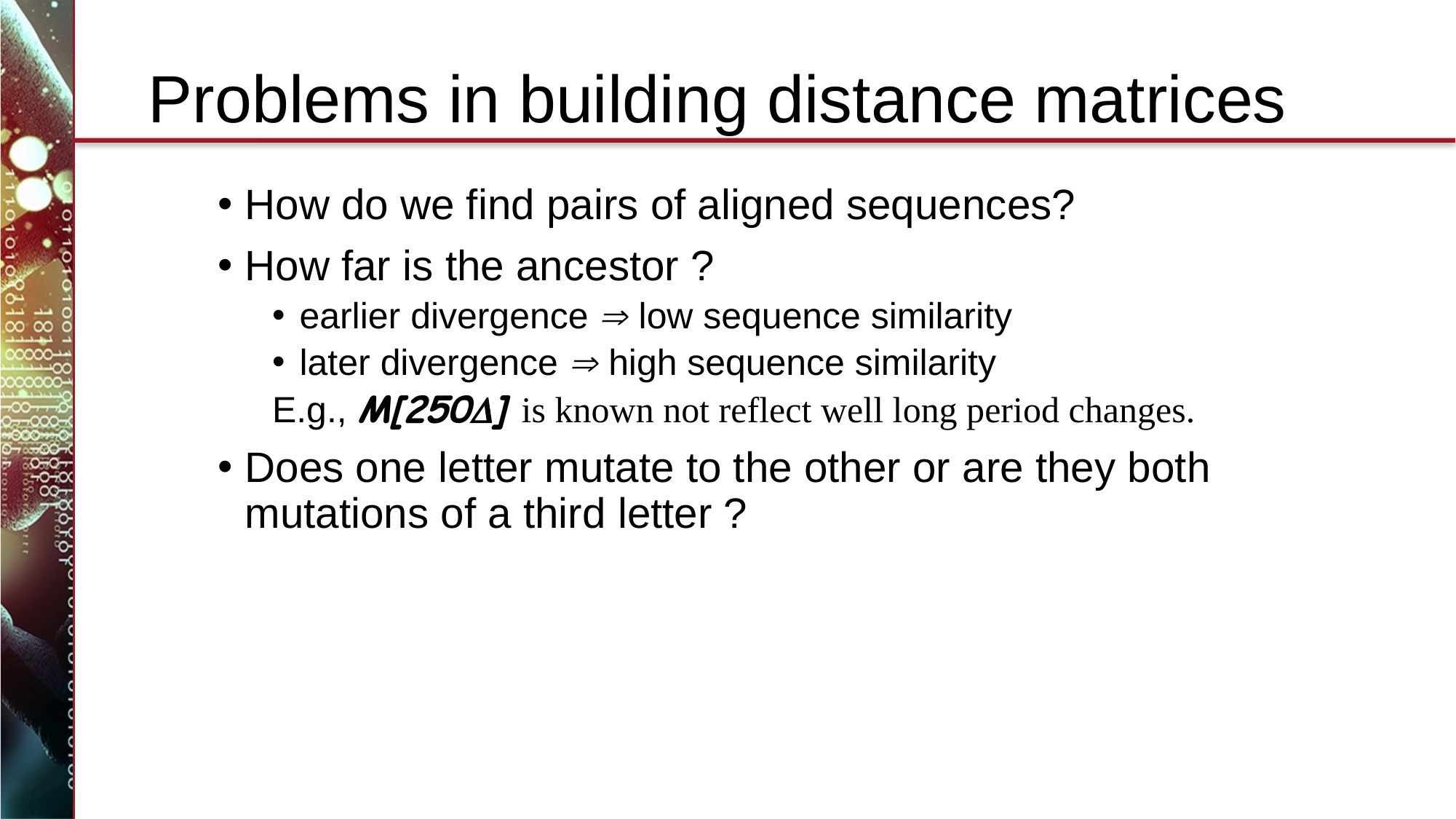

# Problems in building distance matrices

How do we find pairs of aligned sequences?
How far is the ancestor ?
earlier divergence ⇒ low sequence similarity
later divergence ⇒ high sequence similarity
E.g., M[250Δ] is known not reflect well long period changes.
Does one letter mutate to the other or are they both mutations of a third letter ?